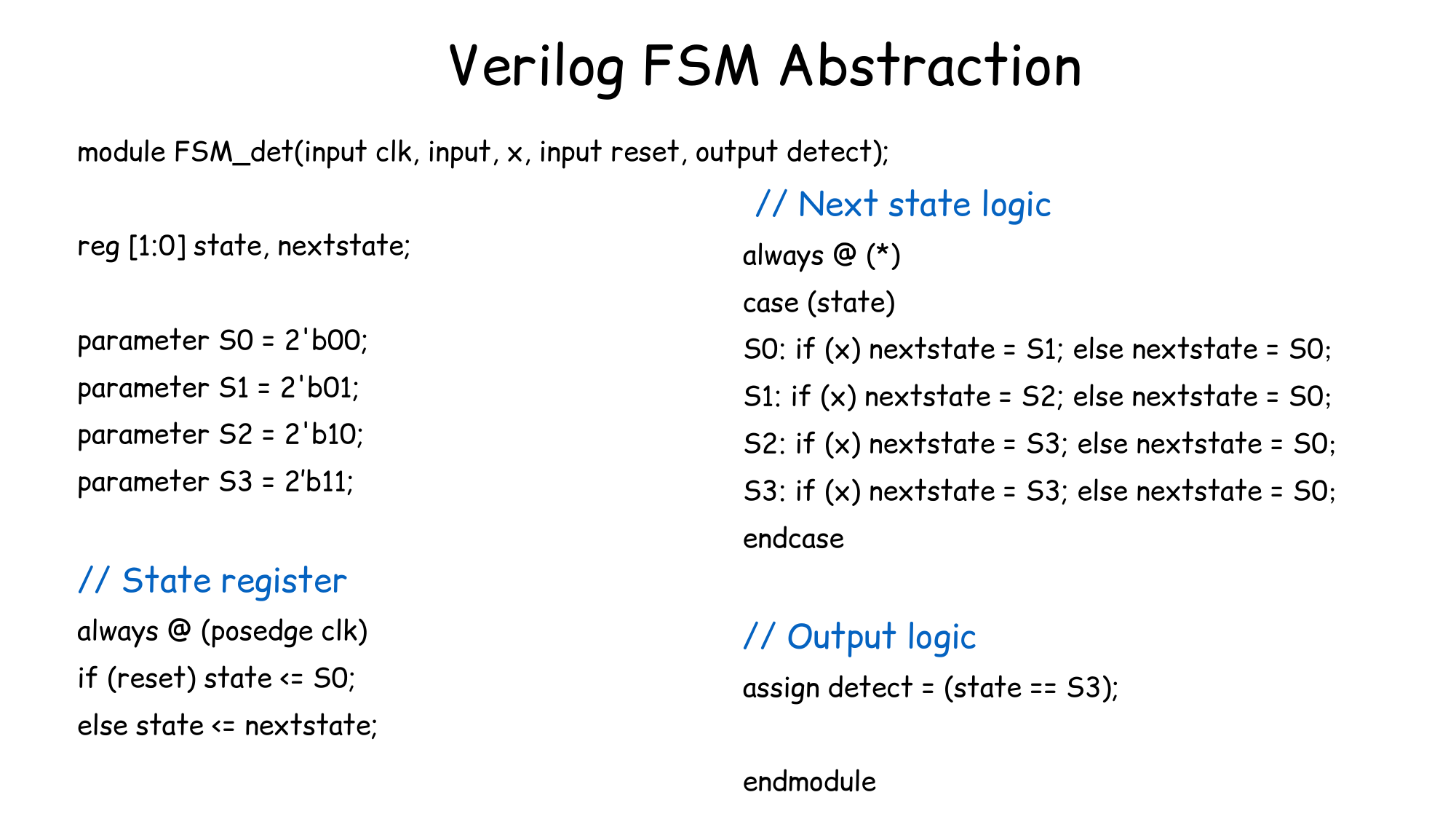

Verilog FSM Abstraction
module FSM_det(input clk, input, x, input reset, output detect);

reg [1:0] state, nextstate;

parameter S0 = 2'b00;
parameter S1 = 2'b01;
parameter S2 = 2'b10;
parameter S3 = 2’b11;

// State register
always @ (posedge clk)
if (reset) state <= S0;
else state <= nextstate;

  // Next state logic
always @ (*)
case (state)
S0: if (x) nextstate = S1; else nextstate = S0;
S1: if (x) nextstate = S2; else nextstate = S0;
S2: if (x) nextstate = S3; else nextstate = S0;
S3: if (x) nextstate = S3; else nextstate = S0;
endcase

// Output logic
assign detect = (state == S3);

endmodule